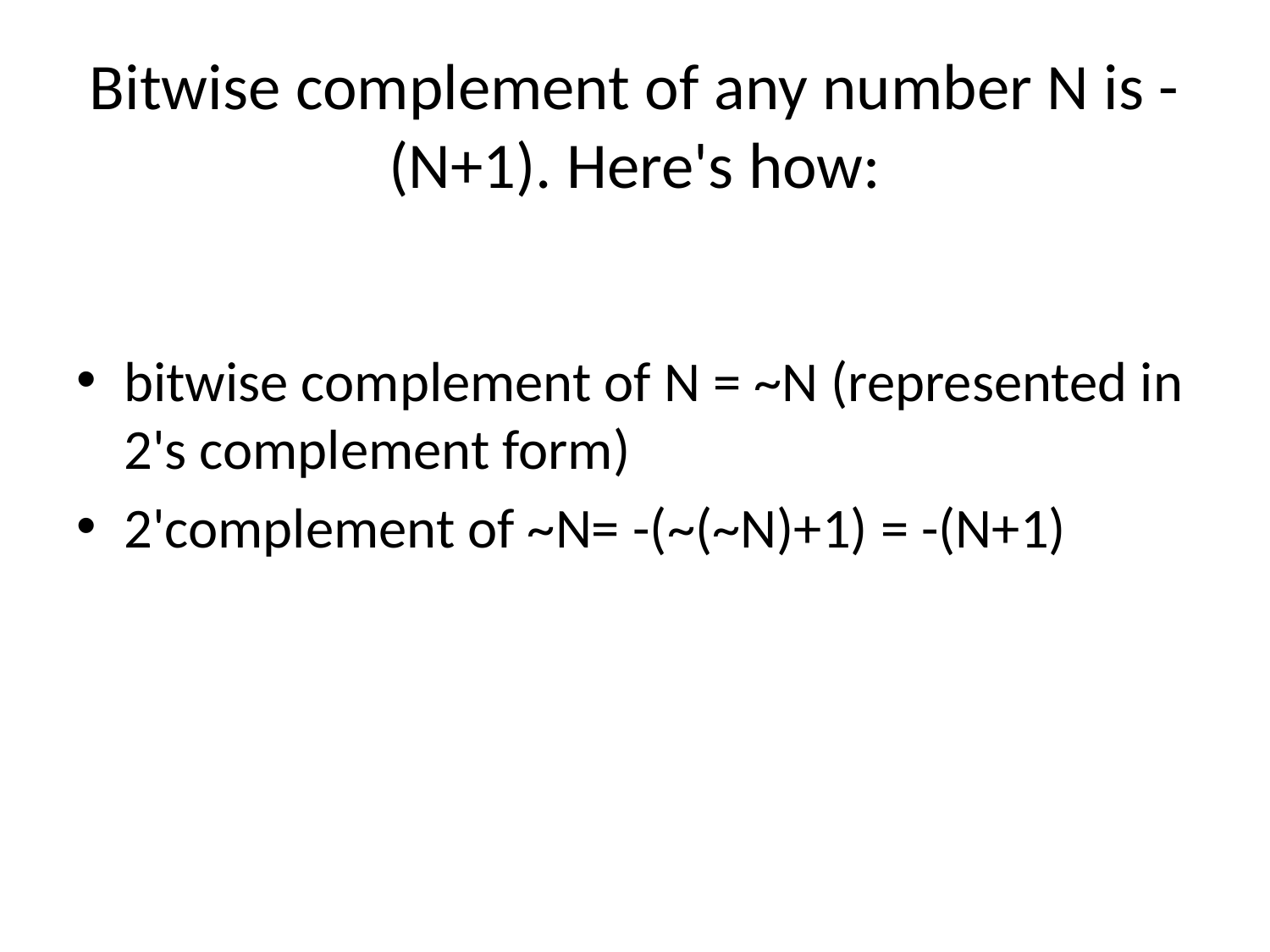

# Bitwise complement of any number N is -(N+1). Here's how:
bitwise complement of N = ~N (represented in 2's complement form)
2'complement of ~N= -(~(~N)+1) = -(N+1)